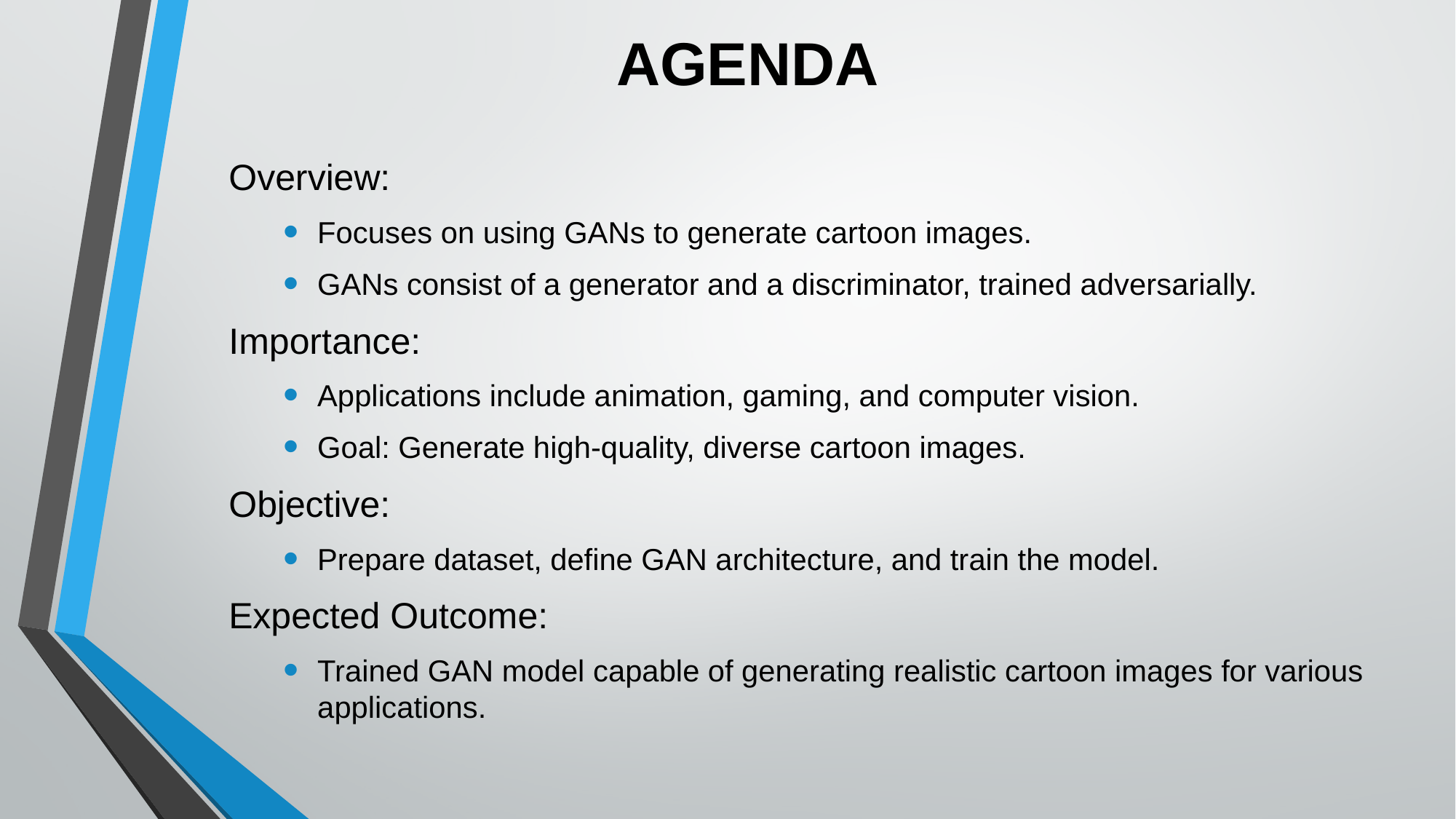

# AGENDA
Overview:
Focuses on using GANs to generate cartoon images.
GANs consist of a generator and a discriminator, trained adversarially.
Importance:
Applications include animation, gaming, and computer vision.
Goal: Generate high-quality, diverse cartoon images.
Objective:
Prepare dataset, define GAN architecture, and train the model.
Expected Outcome:
Trained GAN model capable of generating realistic cartoon images for various applications.